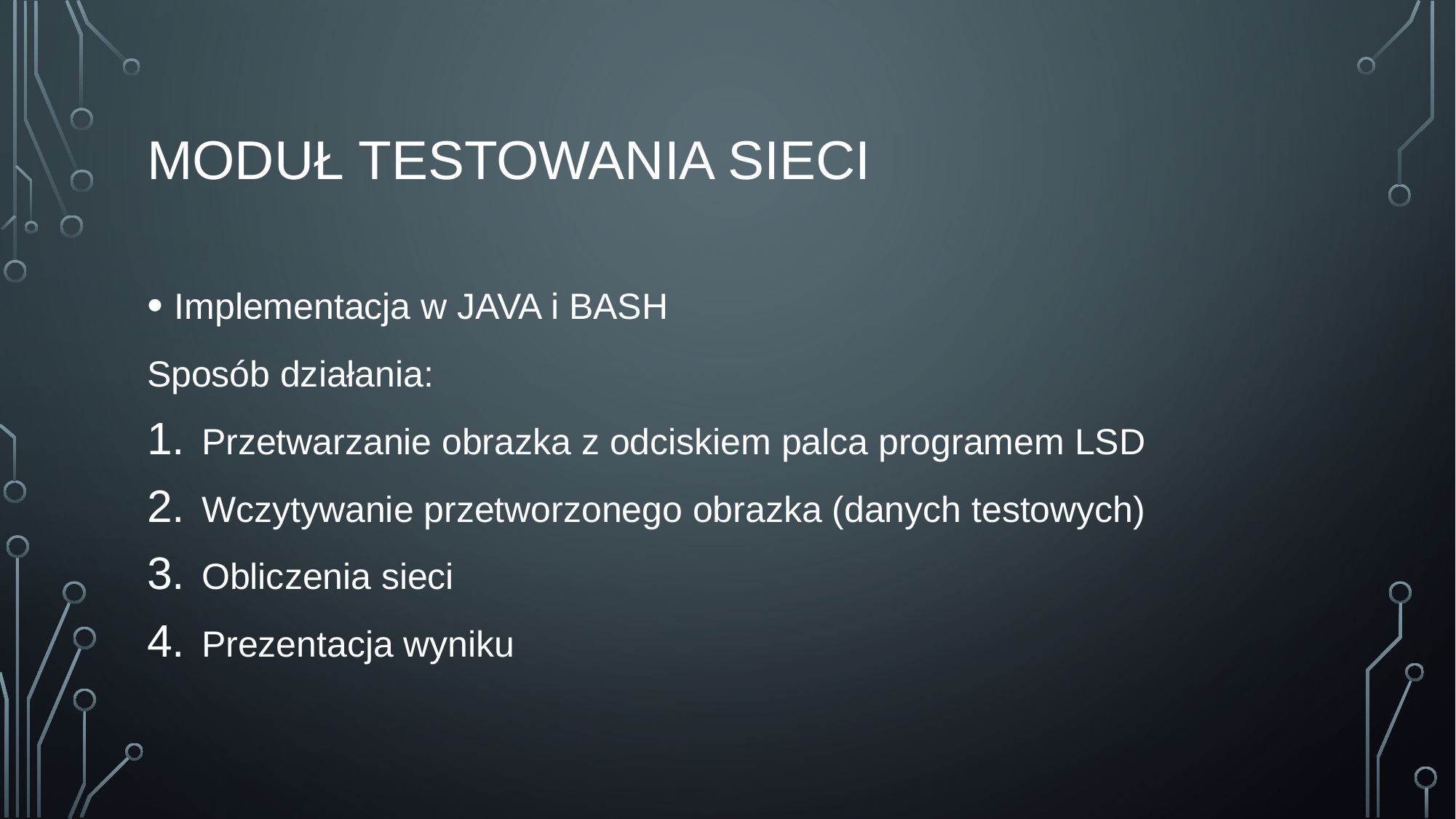

# Moduł testowania sieci
Implementacja w JAVA i BASH
Sposób działania:
Przetwarzanie obrazka z odciskiem palca programem LSD
Wczytywanie przetworzonego obrazka (danych testowych)
Obliczenia sieci
Prezentacja wyniku